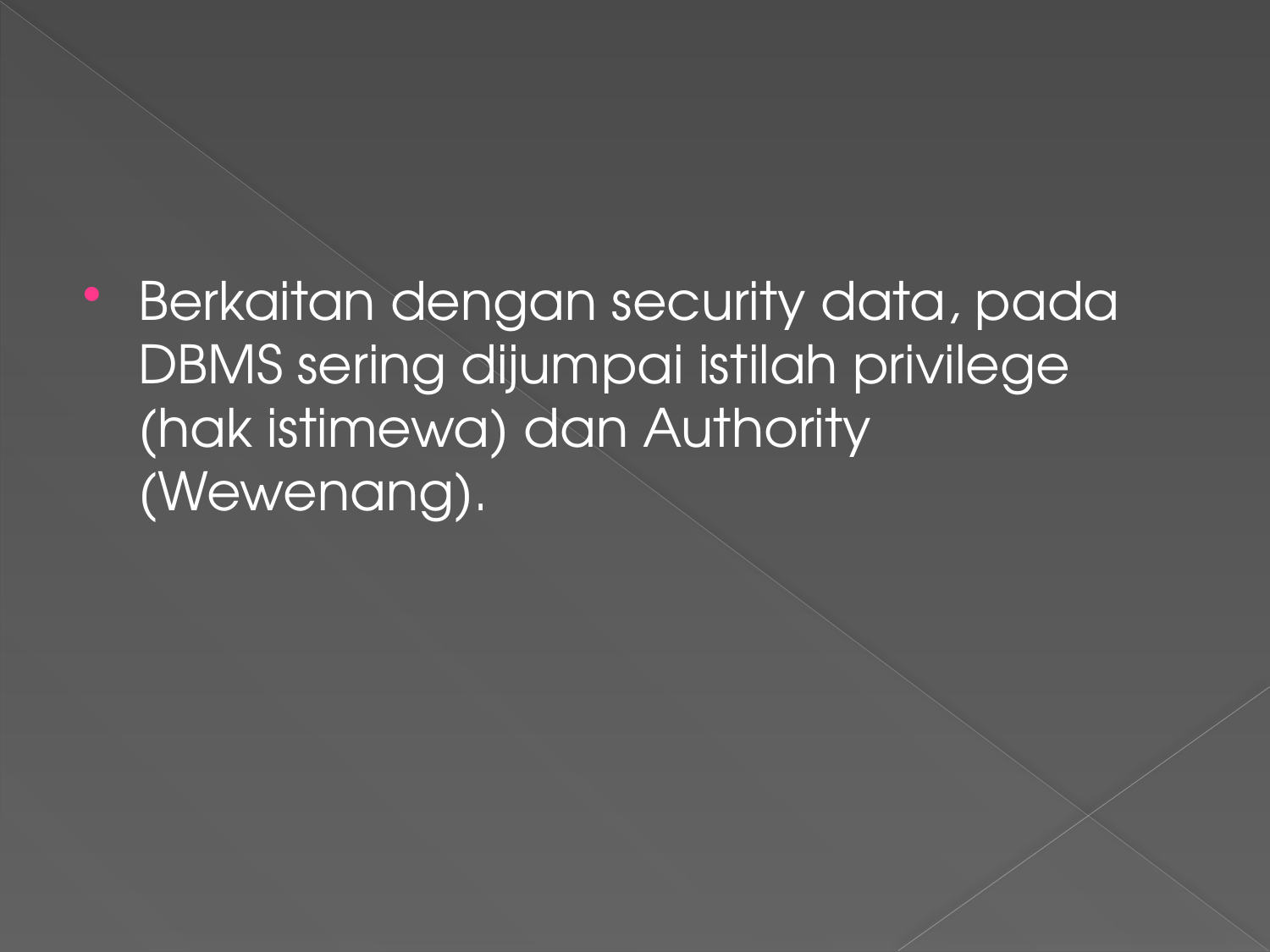

#
Berkaitan dengan security data, pada DBMS sering dijumpai istilah privilege (hak istimewa) dan Authority (Wewenang).